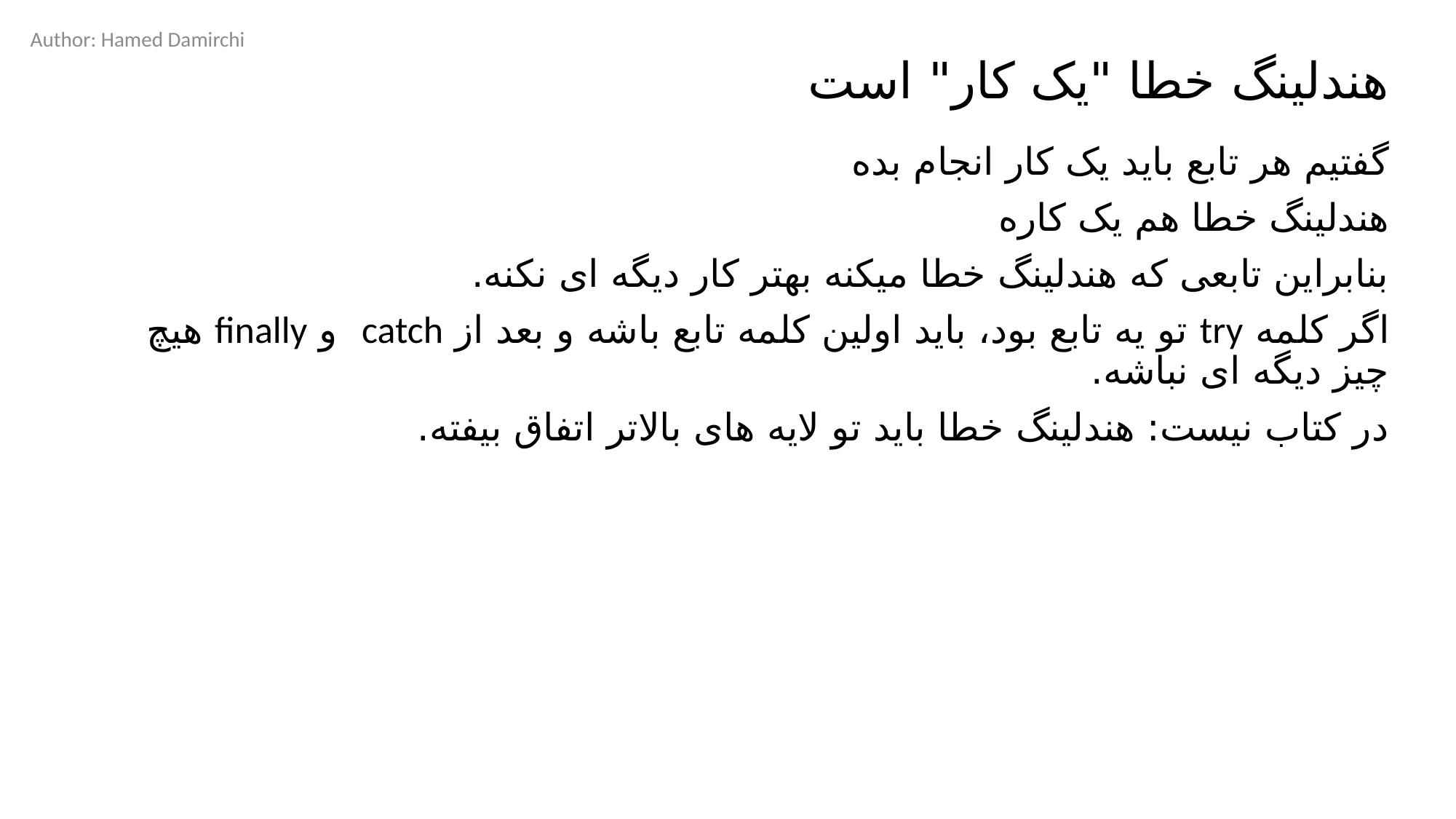

Author: Hamed Damirchi
# هندلینگ خطا "یک کار" است
گفتیم هر تابع باید یک کار انجام بده
هندلینگ خطا هم یک کاره
بنابراین تابعی که هندلینگ خطا میکنه بهتر کار دیگه ای نکنه.
اگر کلمه try تو یه تابع بود، باید اولین کلمه تابع باشه و بعد از catch  و finally هیچ چیز دیگه ای نباشه.
در کتاب نیست: هندلینگ خطا باید تو لایه های بالاتر اتفاق بیفته.